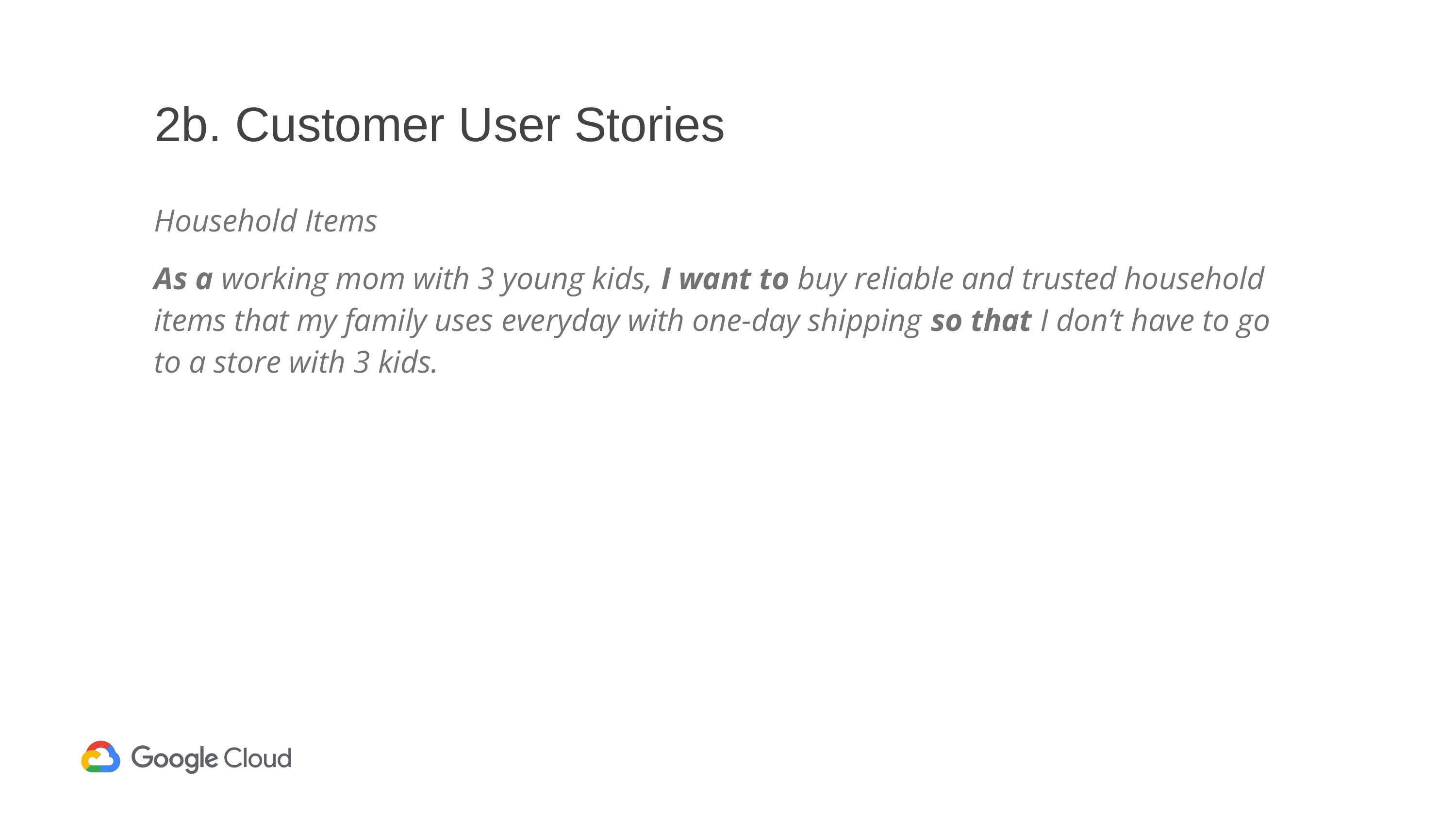

# 2b. Customer User Stories
Household Items
As a working mom with 3 young kids, I want to buy reliable and trusted household items that my family uses everyday with one-day shipping so that I don’t have to go to a store with 3 kids.